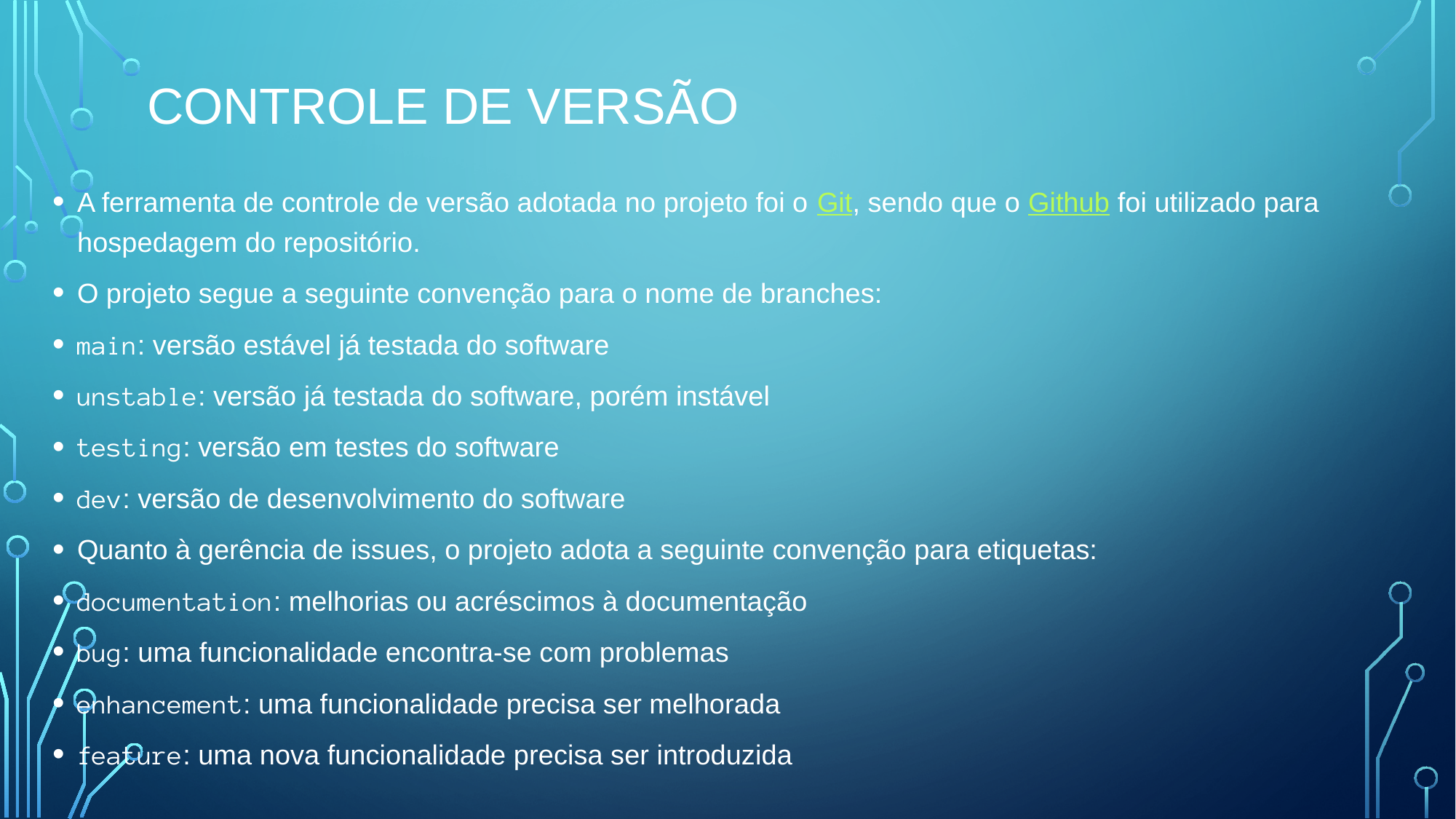

# Controle de Versão

A ferramenta de controle de versão adotada no projeto foi o Git, sendo que o Github foi utilizado para hospedagem do repositório.
O projeto segue a seguinte convenção para o nome de branches:
main: versão estável já testada do software
unstable: versão já testada do software, porém instável
testing: versão em testes do software
dev: versão de desenvolvimento do software
Quanto à gerência de issues, o projeto adota a seguinte convenção para etiquetas:
documentation: melhorias ou acréscimos à documentação
bug: uma funcionalidade encontra-se com problemas
enhancement: uma funcionalidade precisa ser melhorada
feature: uma nova funcionalidade precisa ser introduzida